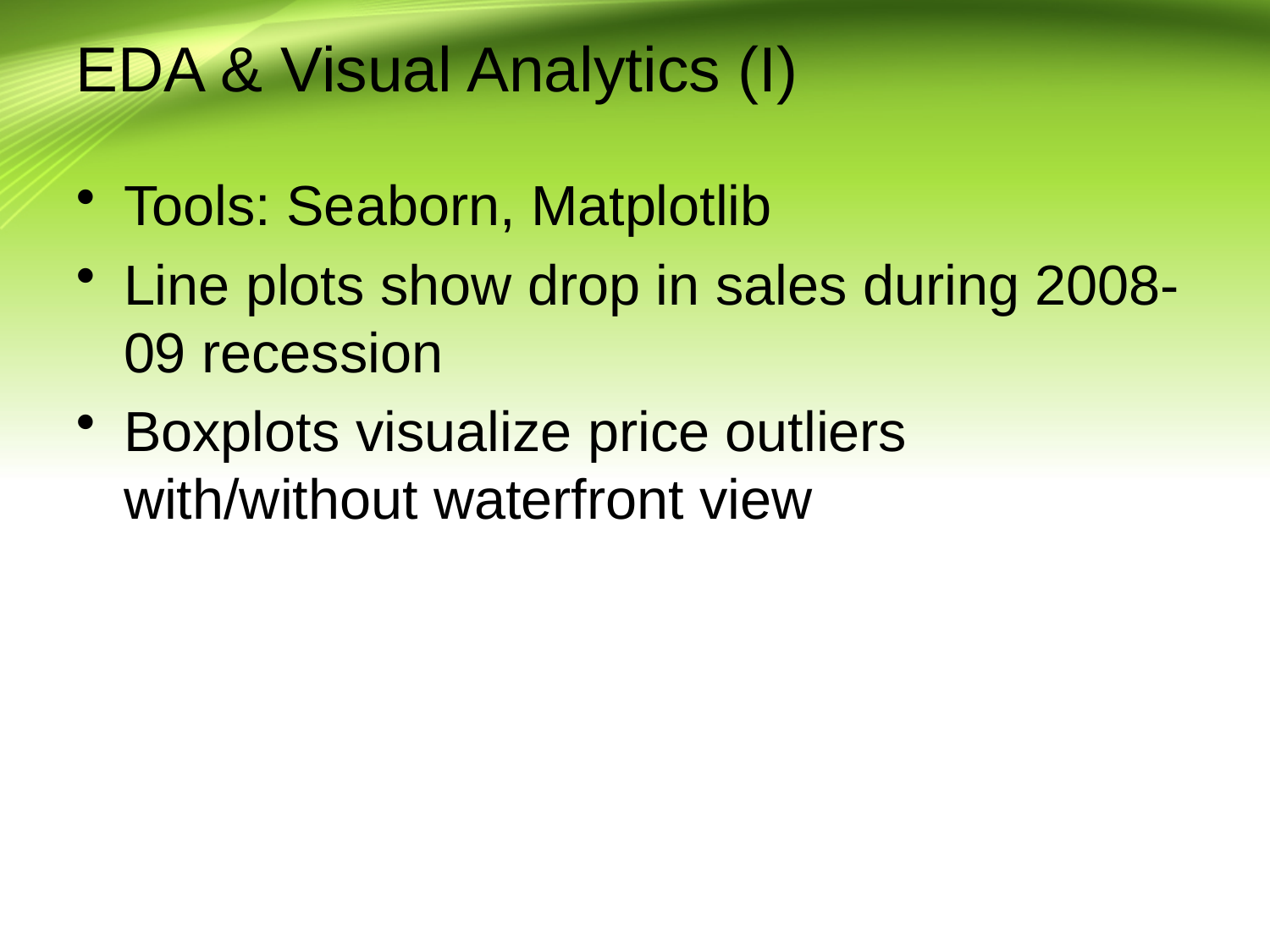

# EDA & Visual Analytics (I)
Tools: Seaborn, Matplotlib
Line plots show drop in sales during 2008-09 recession
Boxplots visualize price outliers with/without waterfront view